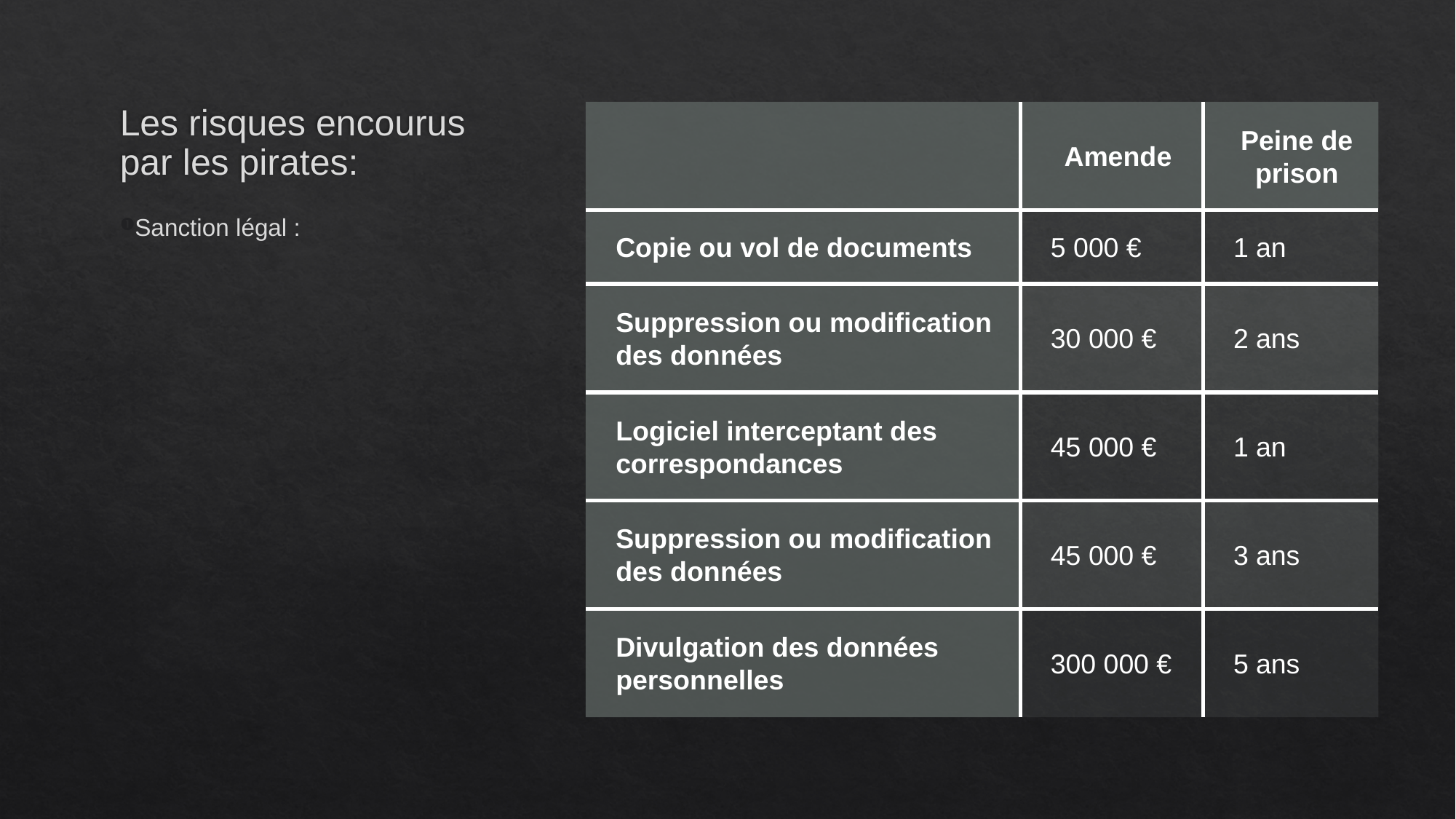

# Les risques encourus par les pirates:
|  | Amende | Peine de prison |
| --- | --- | --- |
| Copie ou vol de documents | 5 000 € | 1 an |
| Suppression ou modification des données | 30 000 € | 2 ans |
| Logiciel interceptant des correspondances | 45 000 € | 1 an |
| Suppression ou modification des données | 45 000 € | 3 ans |
| Divulgation des données personnelles | 300 000 € | 5 ans |
Sanction légal :